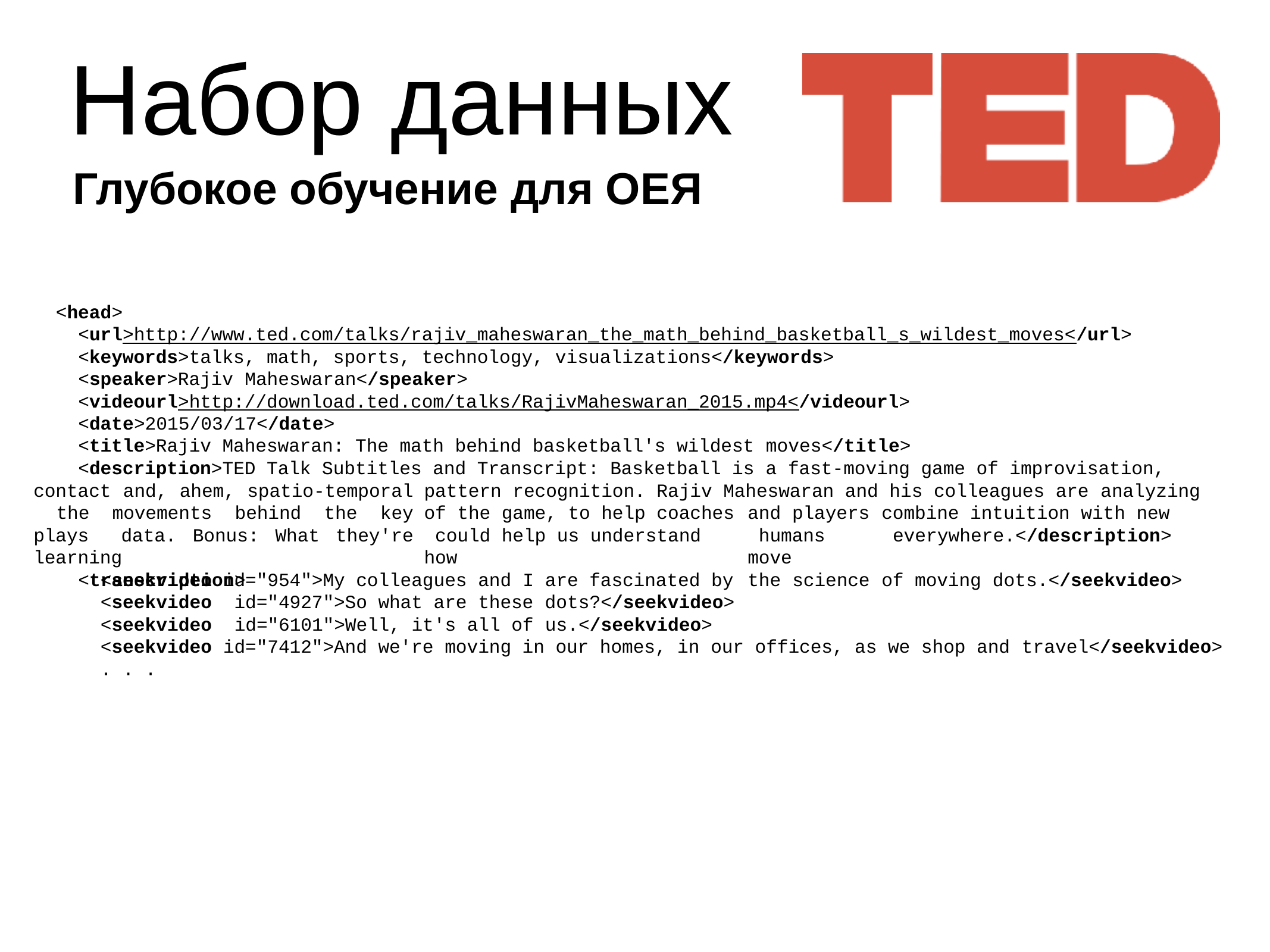

Набор данных
Глубокое обучение для ОЕЯ

<head>
<url>http://www.ted.com/talks/rajiv_maheswaran_the_math_behind_basketball_s_wildest_moves</url>
<keywords>talks, math, sports, technology, visualizations</keywords>
<speaker>Rajiv Maheswaran</speaker>
<videourl>http://download.ted.com/talks/RajivMaheswaran_2015.mp4</videourl>
<date>2015/03/17</date>
<title>Rajiv Maheswaran: The math behind basketball's wildest moves</title>
<description>TED Talk Subtitles and Transcript: Basketball is a fast-moving game of improvisation,
contact and, ahem, spatio-temporal  the movements behind the key plays  data. Bonus: What they're learning
<transcription>
pattern recognition. Rajiv Maheswaran and his colleagues are analyzing
of the game, to help coaches  could help us understand how
and players  humans move
combine intuition with new  everywhere.</description>
<seekvideo
<seekvideo
<seekvideo
<seekvideo
. . .
id="954">My colleagues and I are fascinated by  id="4927">So what are these dots?</seekvideo>  id="6101">Well, it's all of us.</seekvideo>
the science
of moving dots.</seekvideo>
id="7412">And we're moving in our homes, in our offices, as we shop and travel</seekvideo>